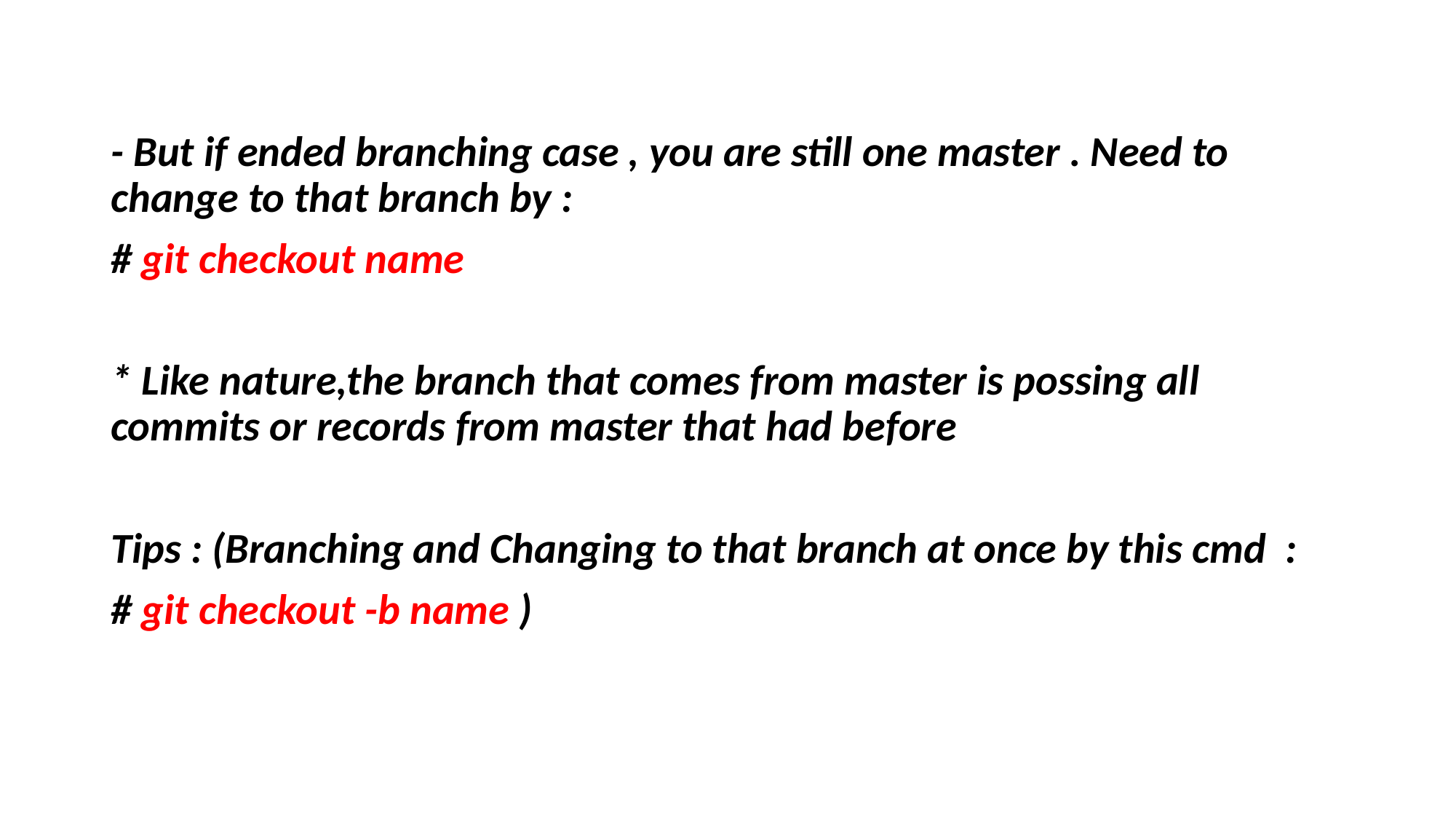

#

- But if ended branching case , you are still one master . Need to change to that branch by :
# git checkout name

* Like nature,the branch that comes from master is possing all commits or records from master that had before

Tips : (Branching and Changing to that branch at once by this cmd  :
# git checkout -b name )